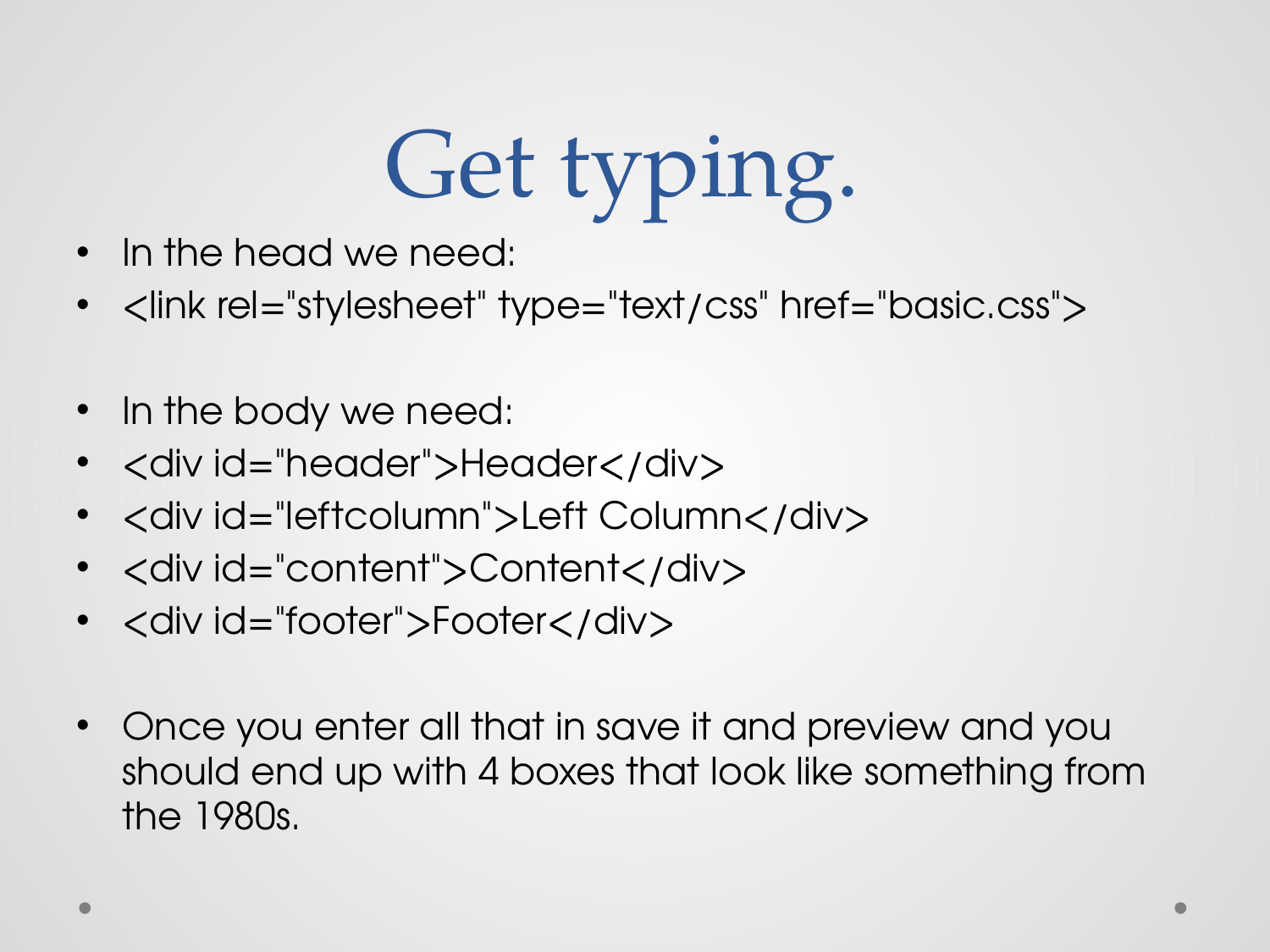

# Get typing.
In the head we need:
<link rel="stylesheet" type="text/css" href="basic.css">

In the body we need:
<div id="header">Header</div>
<div id="leftcolumn">Left Column</div>
<div id="content">Content</div>
<div id="footer">Footer</div>

Once you enter all that in save it and preview and you should end up with 4 boxes that look like something from the 1980s.